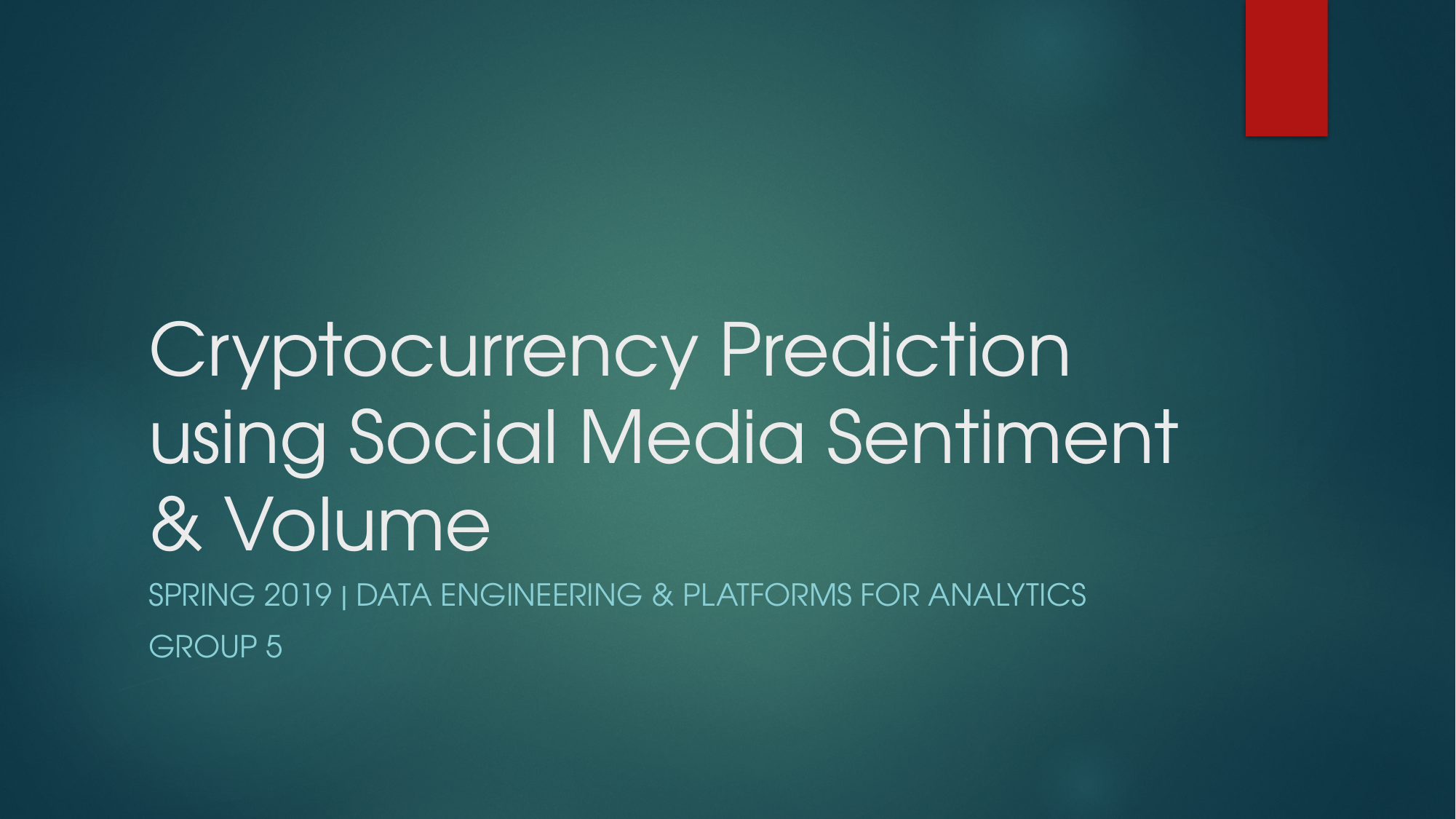

# Cryptocurrency Prediction using Social Media Sentiment & Volume
Spring 2019 | Data engineering & platforms for analytics
GROUP 5